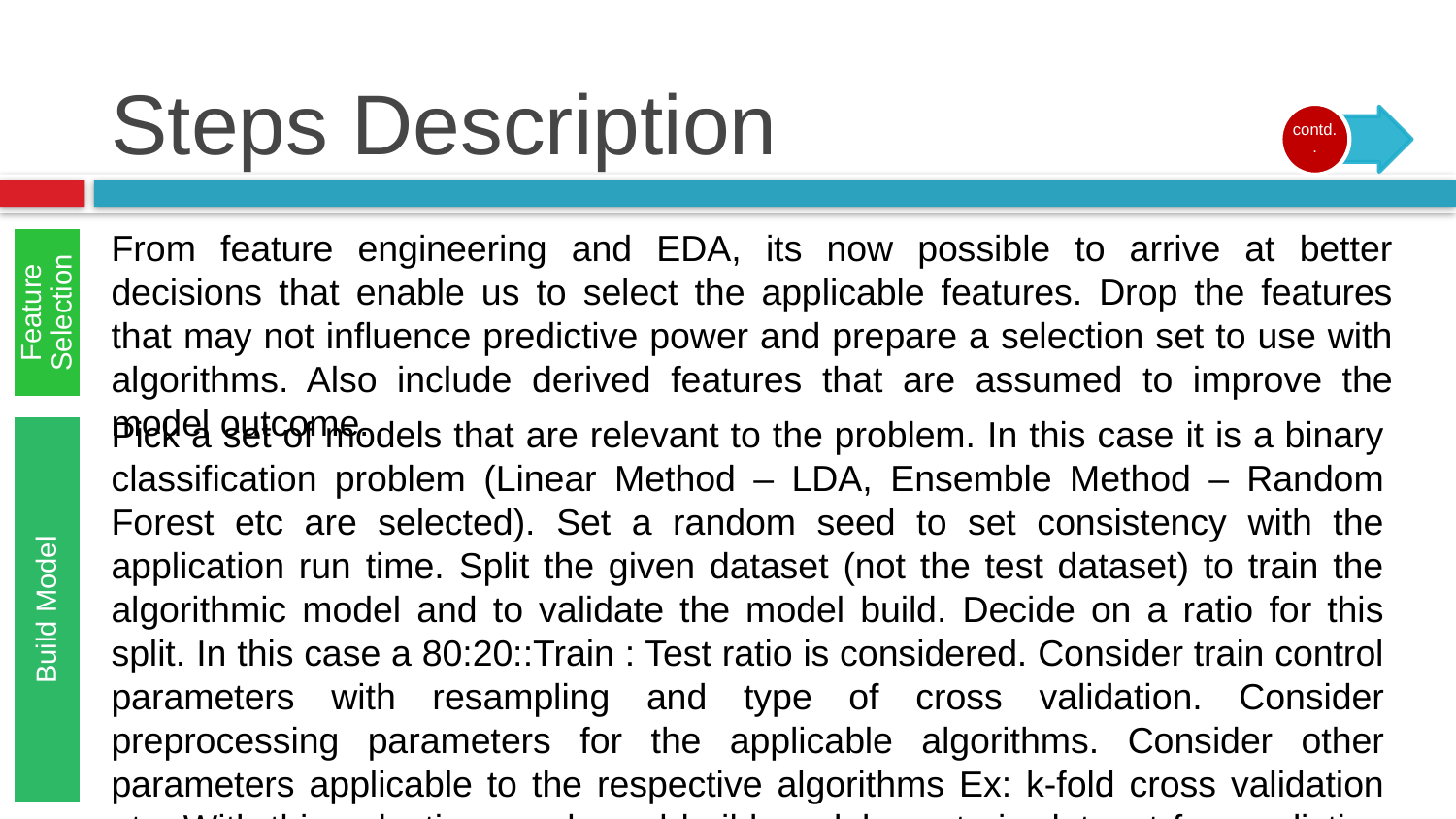

# Steps Description
contd..
From feature engineering and EDA, its now possible to arrive at better decisions that enable us to select the applicable features. Drop the features that may not influence predictive power and prepare a selection set to use with algorithms. Also include derived features that are assumed to improve the model outcome.

Feature Selection
Pick a set of models that are relevant to the problem. In this case it is a binary classification problem (Linear Method – LDA, Ensemble Method – Random Forest etc are selected). Set a random seed to set consistency with the application run time. Split the given dataset (not the test dataset) to train the algorithmic model and to validate the model build. Decide on a ratio for this split. In this case a 80:20::Train : Test ratio is considered. Consider train control parameters with resampling and type of cross validation. Consider preprocessing parameters for the applicable algorithms. Consider other parameters applicable to the respective algorithms Ex: k-fold cross validation etc. With this selection, apply and build models on train dataset for predictive feature.

Build Model